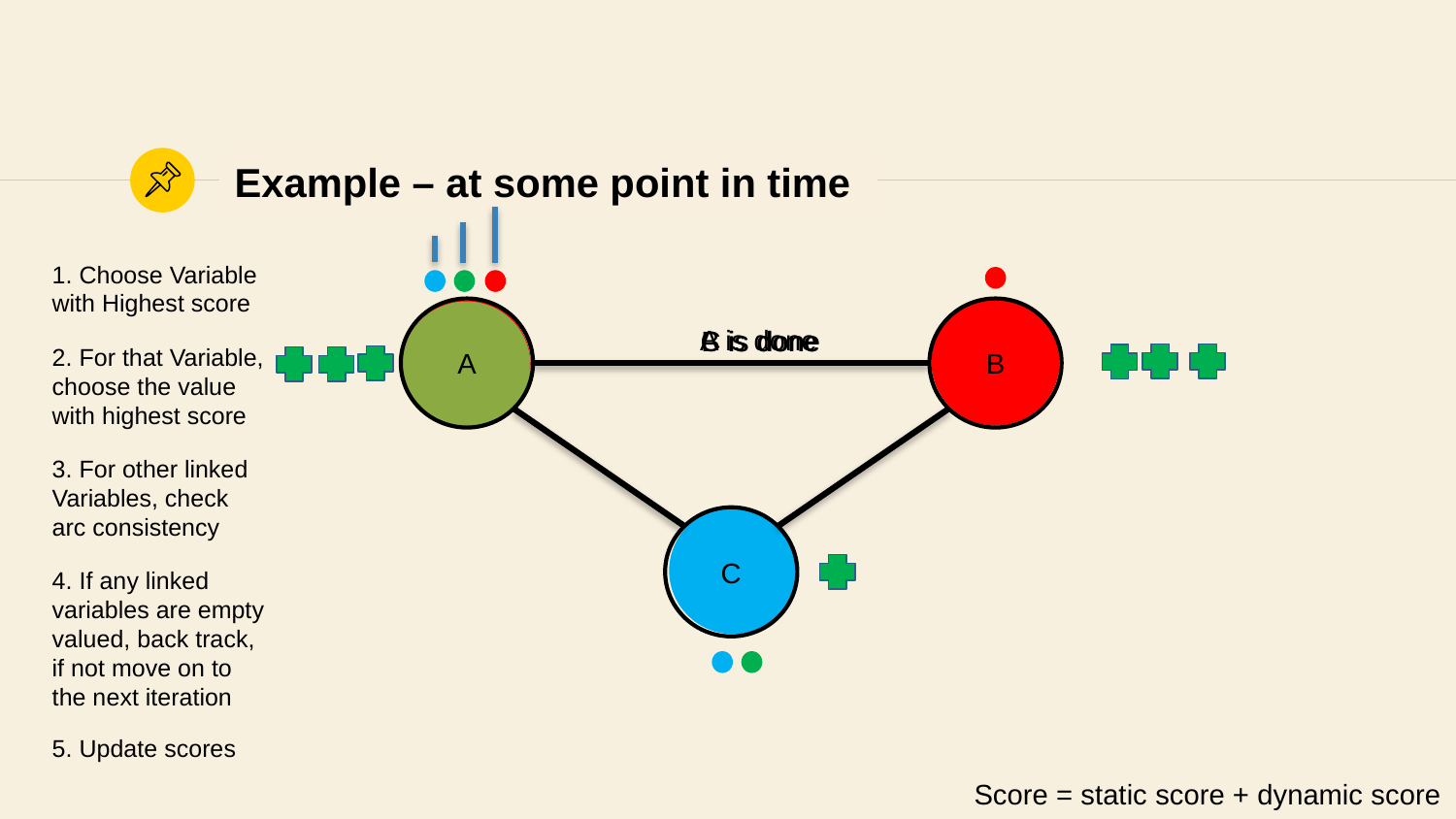

# Example – at some point in time

1. Choose Variable with Highest score

A
B

A is done
C is done
B is done
2. For that Variable, choose the value with highest score

3. For other linked Variables, check arc consistency
C

4. If any linked variables are empty valued, back track, if not move on to the next iteration

5. Update scores
Score = static score + dynamic score